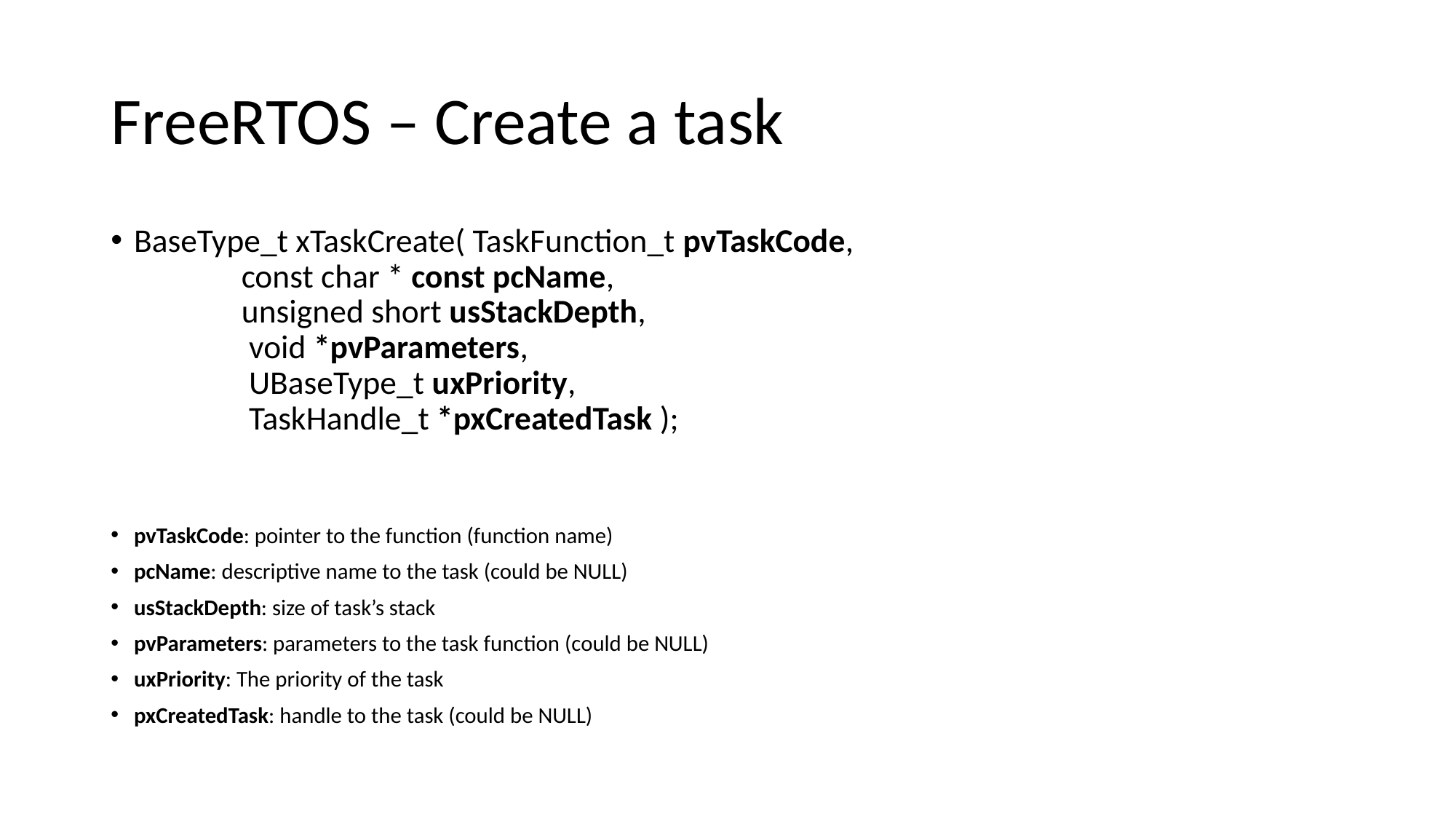

# FreeRTOS – Create a task
BaseType_t xTaskCreate( TaskFunction_t pvTaskCode,
				   const char * const pcName,
				   unsigned short usStackDepth,
				    void *pvParameters,
				    UBaseType_t uxPriority,
				    TaskHandle_t *pxCreatedTask );

pvTaskCode: pointer to the function (function name)
pcName: descriptive name to the task (could be NULL)
usStackDepth: size of task’s stack
pvParameters: parameters to the task function (could be NULL)
uxPriority: The priority of the task
pxCreatedTask: handle to the task (could be NULL)